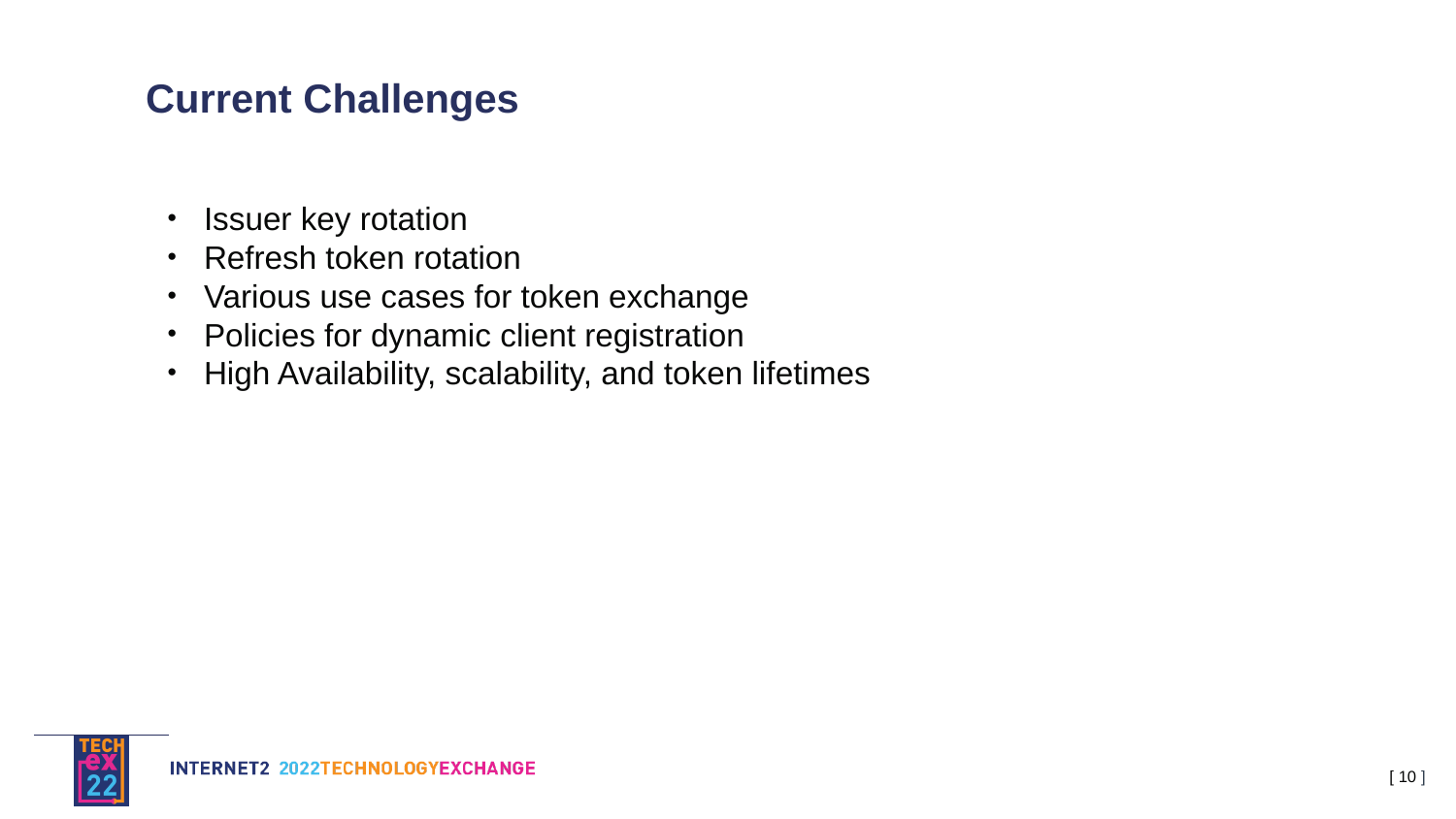

# Current Challenges
Issuer key rotation
Refresh token rotation
Various use cases for token exchange
Policies for dynamic client registration
High Availability, scalability, and token lifetimes